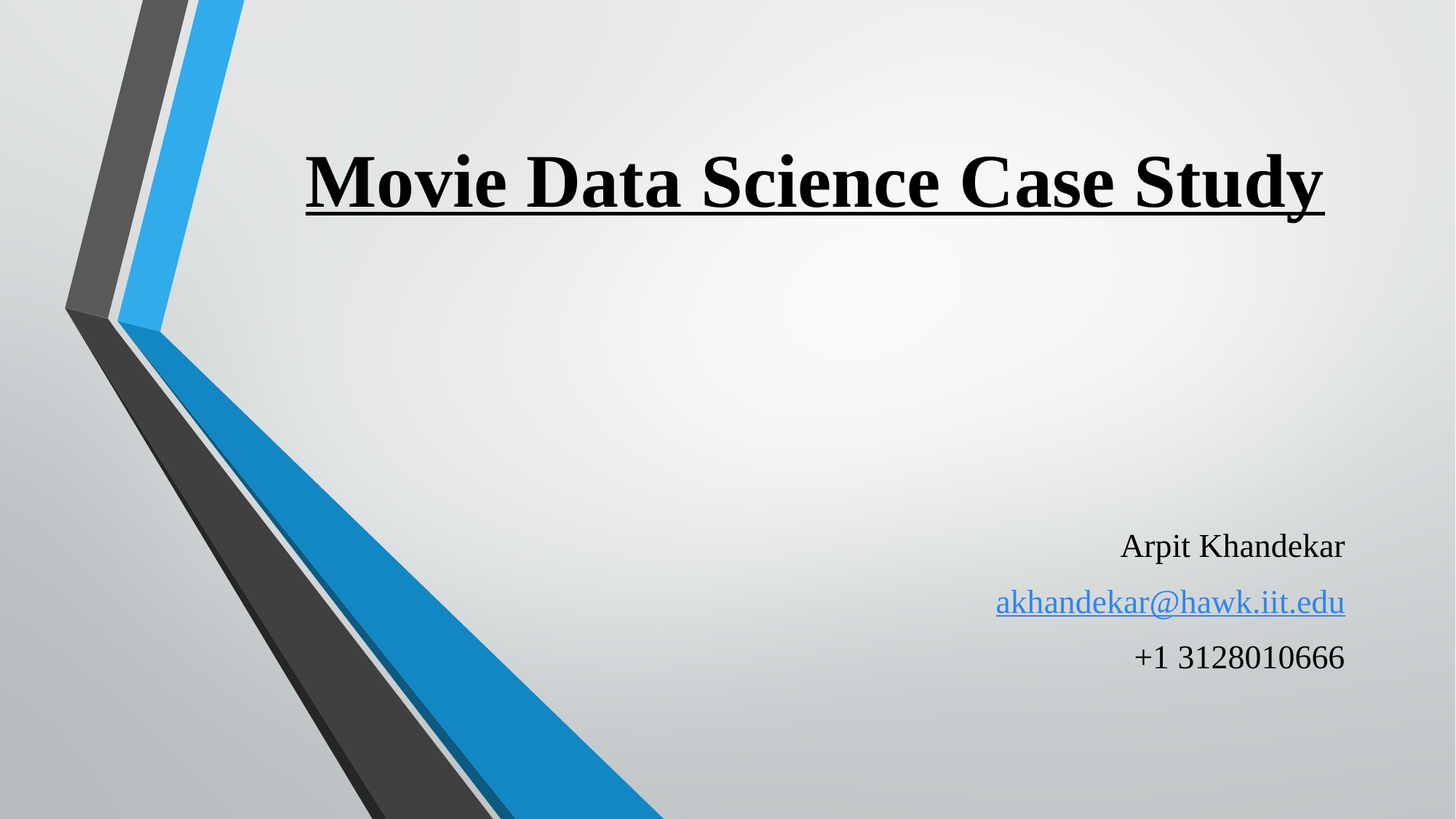

# Movie Data Science Case Study
Arpit Khandekar
akhandekar@hawk.iit.edu
+1 3128010666